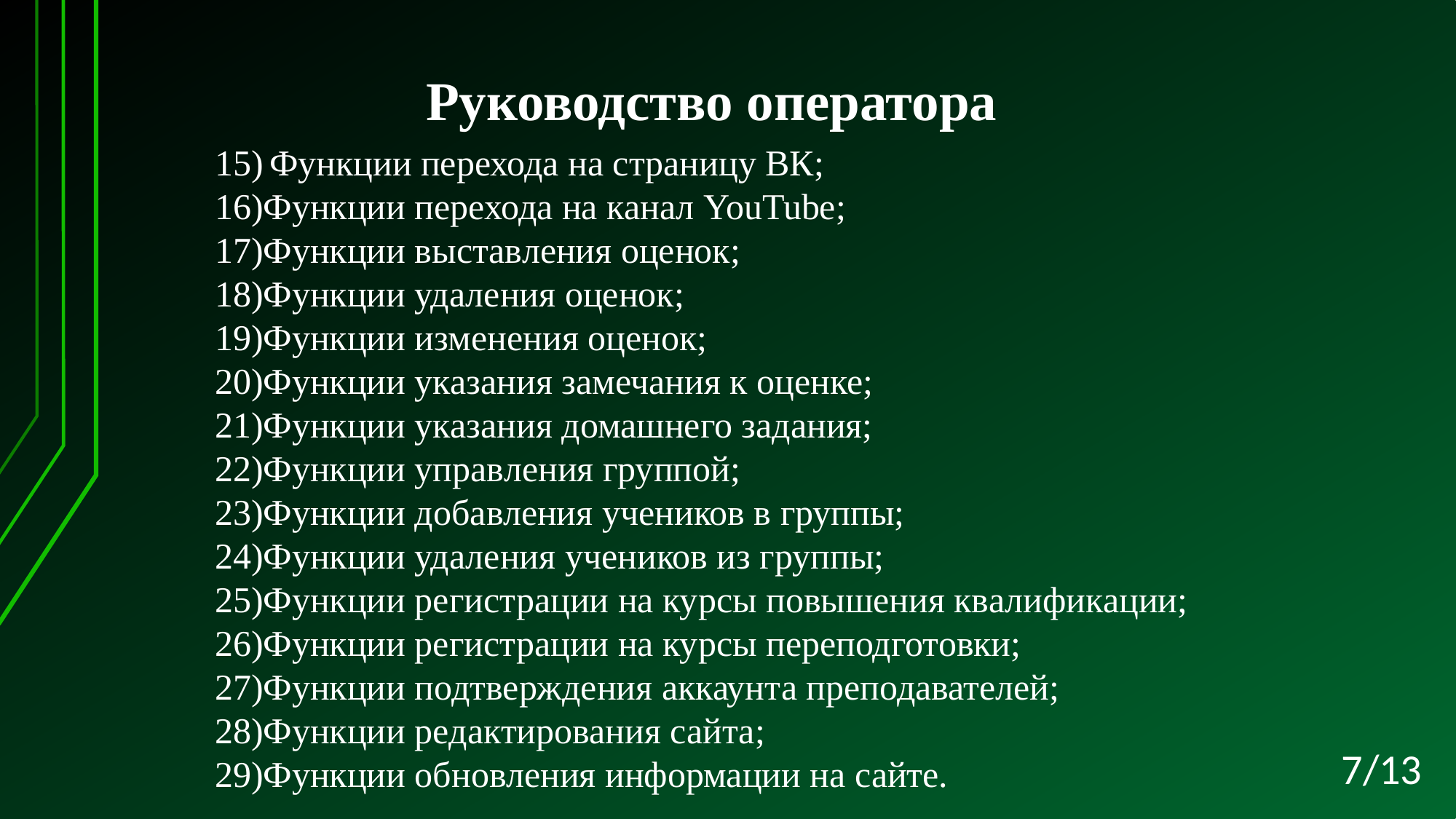

Руководство оператора
Функции перехода на страницу ВК;
Функции перехода на канал YouTube;
Функции выставления оценок;
Функции удаления оценок;
Функции изменения оценок;
Функции указания замечания к оценке;
Функции указания домашнего задания;
Функции управления группой;
Функции добавления учеников в группы;
Функции удаления учеников из группы;
Функции регистрации на курсы повышения квалификации;
Функции регистрации на курсы переподготовки;
Функции подтверждения аккаунта преподавателей;
Функции редактирования сайта;
Функции обновления информации на сайте.
7/13